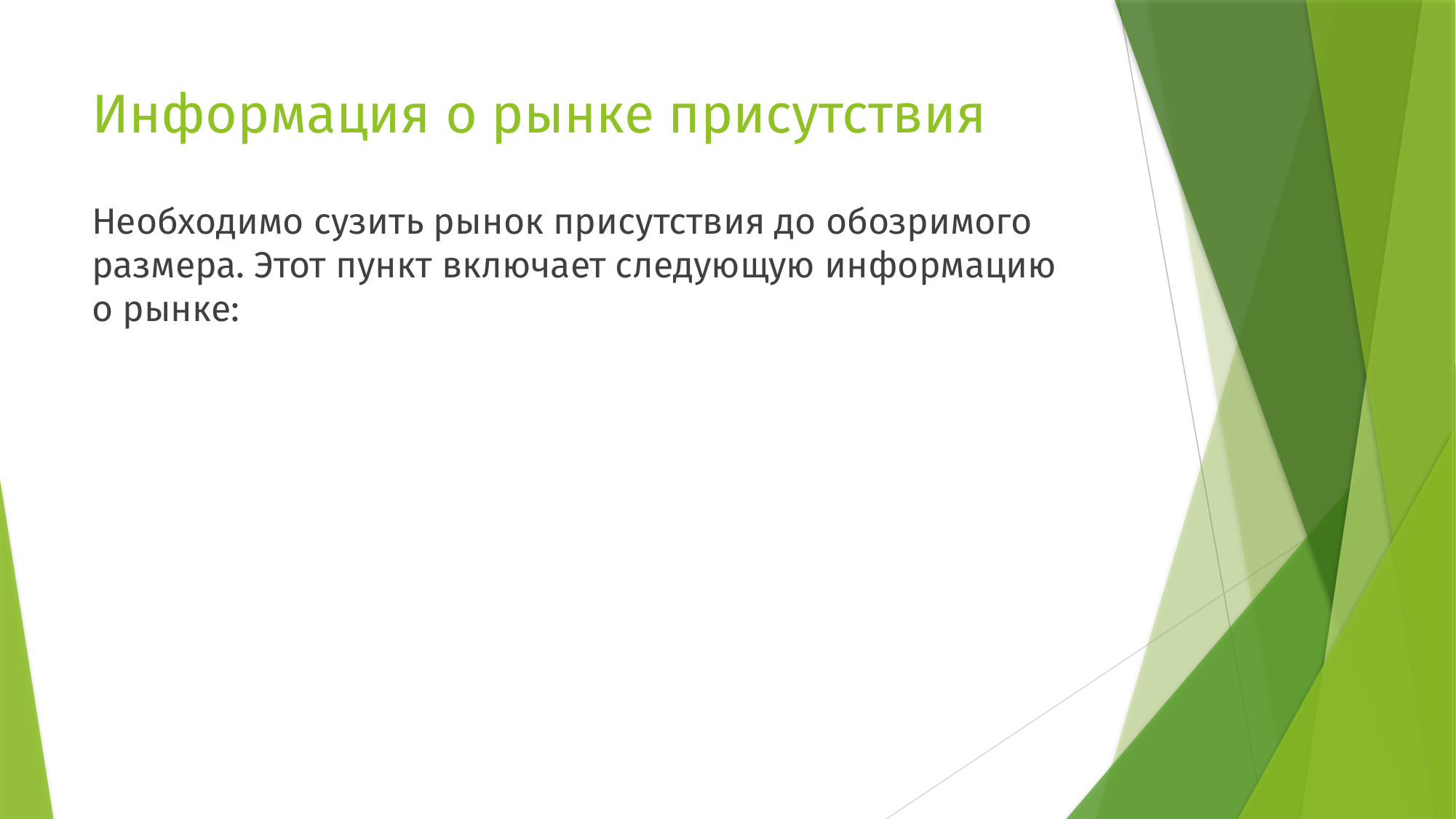

# Информация о рынке присутствия
Необходимо сузить рынок присутствия до обозримого размера. Этот пункт включает следующую информацию о рынке: